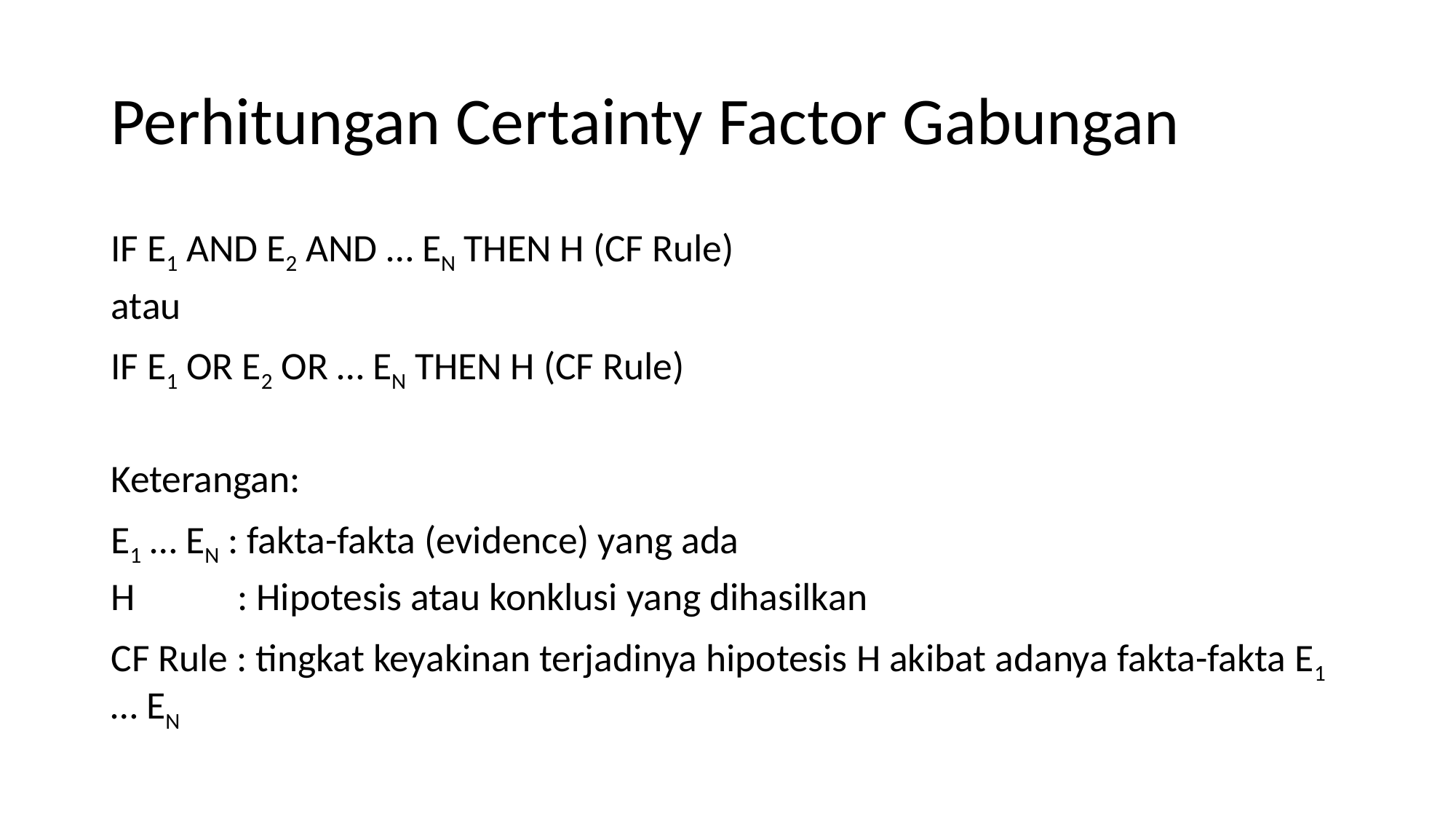

# Perhitungan Certainty Factor Gabungan
IF E1 AND E2 AND … EN THEN H (CF Rule)
atau
IF E1 OR E2 OR … EN THEN H (CF Rule)

Keterangan:
E1 … EN : fakta-fakta (evidence) yang ada
H	   : Hipotesis atau konklusi yang dihasilkan
CF Rule : tingkat keyakinan terjadinya hipotesis H akibat adanya fakta-fakta E1 … EN